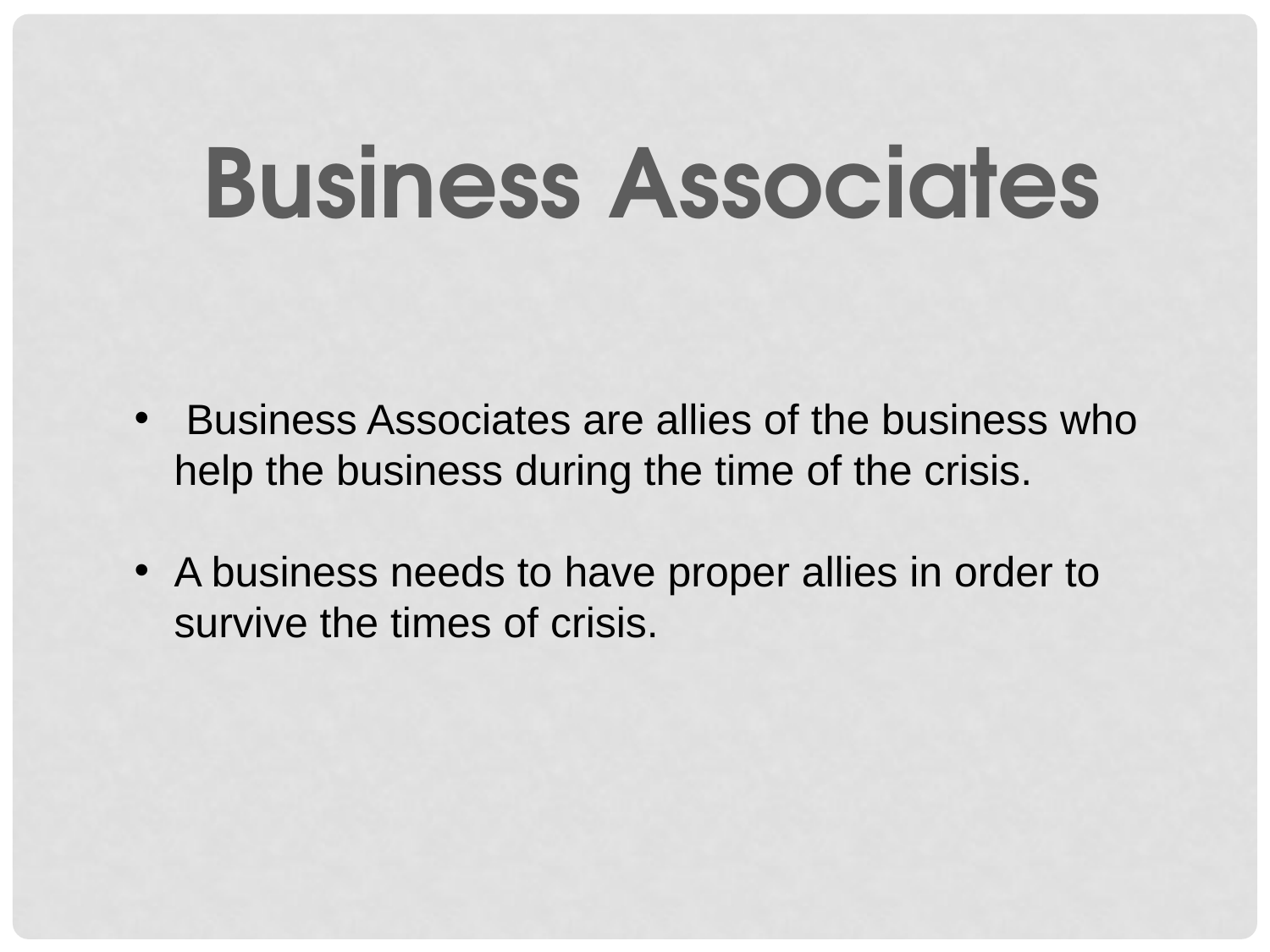

Business Associates
 Business Associates are allies of the business who help the business during the time of the crisis.

A business needs to have proper allies in order to survive the times of crisis.